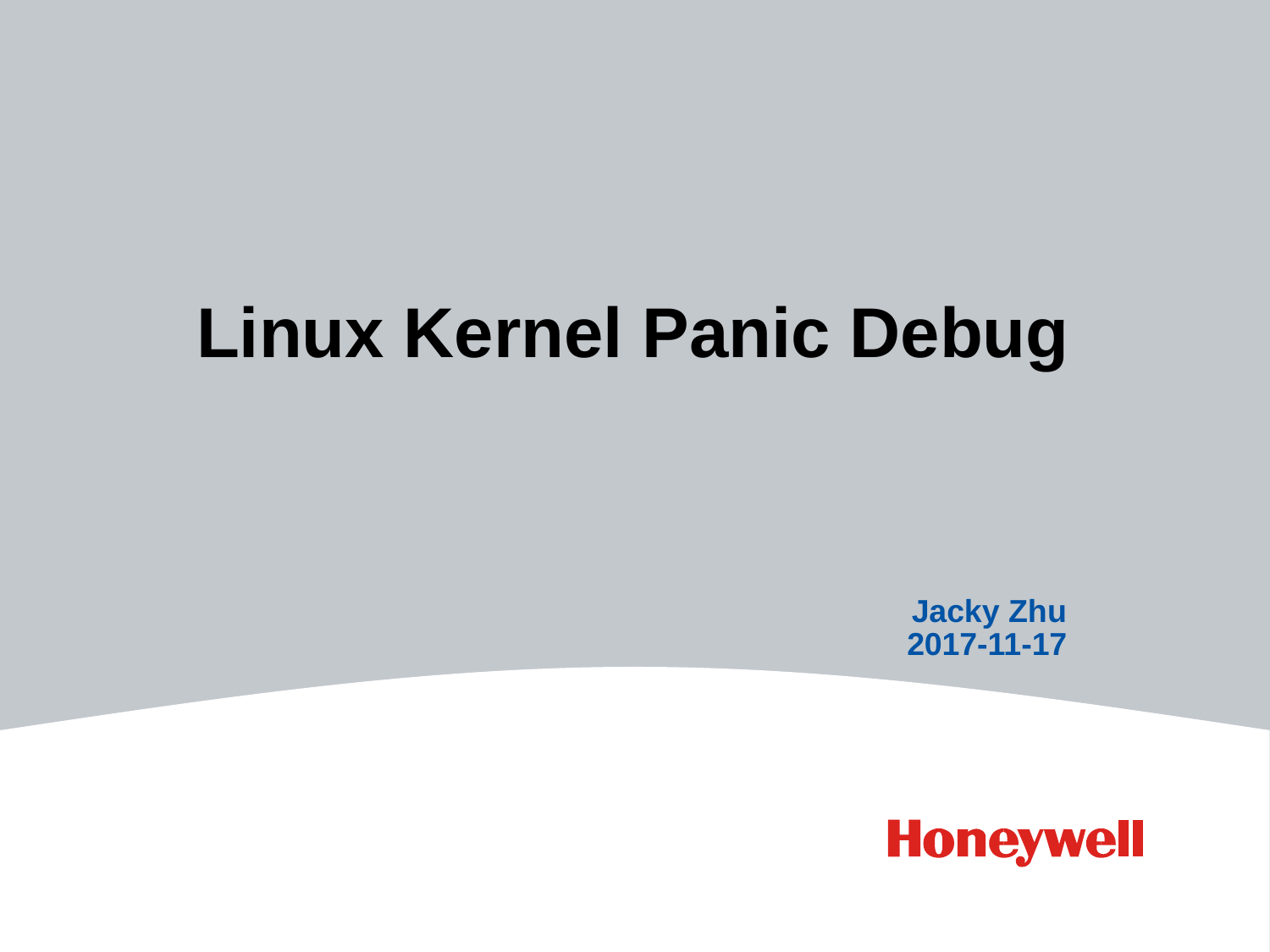

# Linux Kernel Panic Debug
Jacky Zhu
2017-11-17